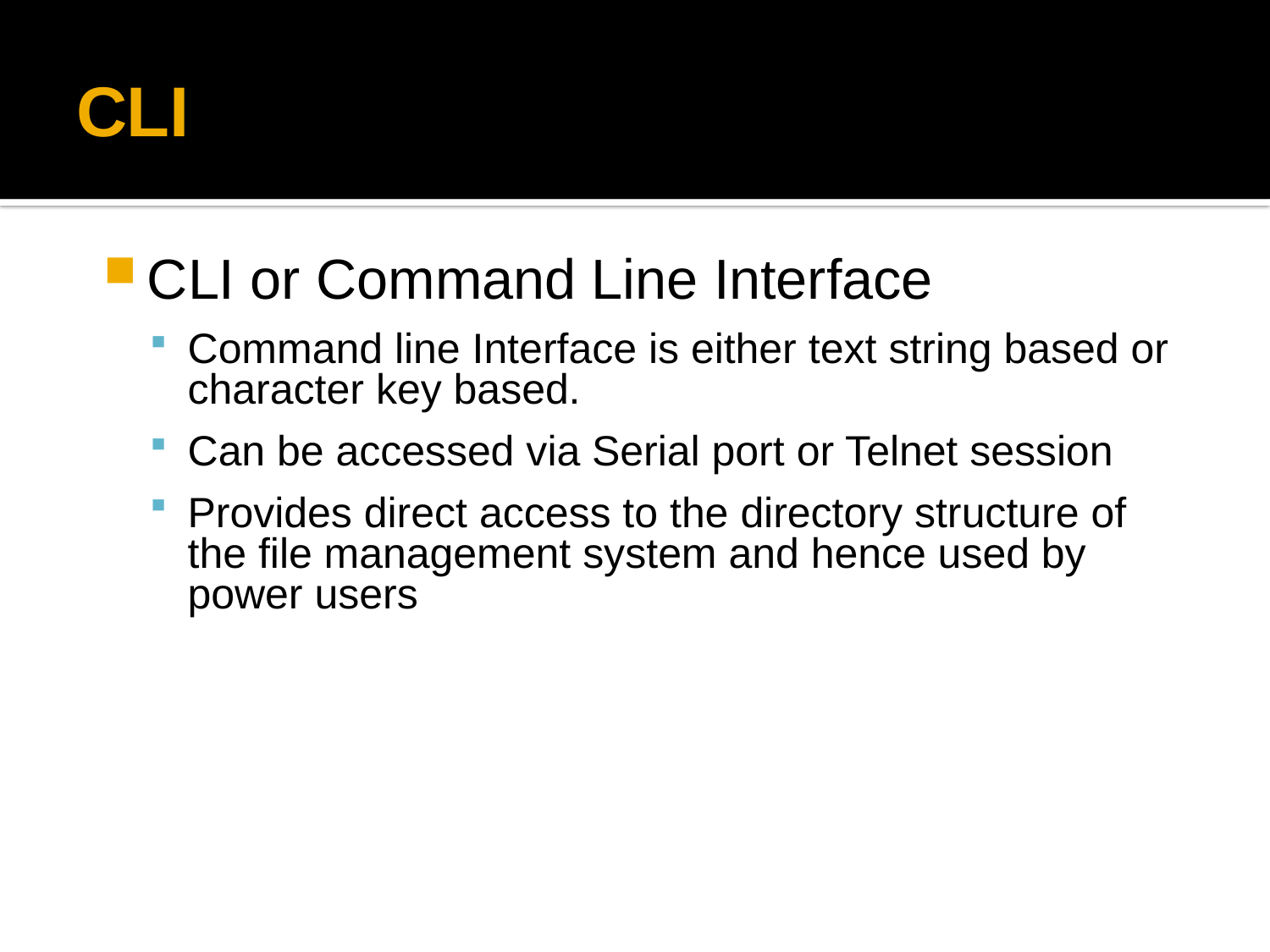

# CLI
CLI or Command Line Interface
Command line Interface is either text string based or character key based.
Can be accessed via Serial port or Telnet session
Provides direct access to the directory structure of the file management system and hence used by power users